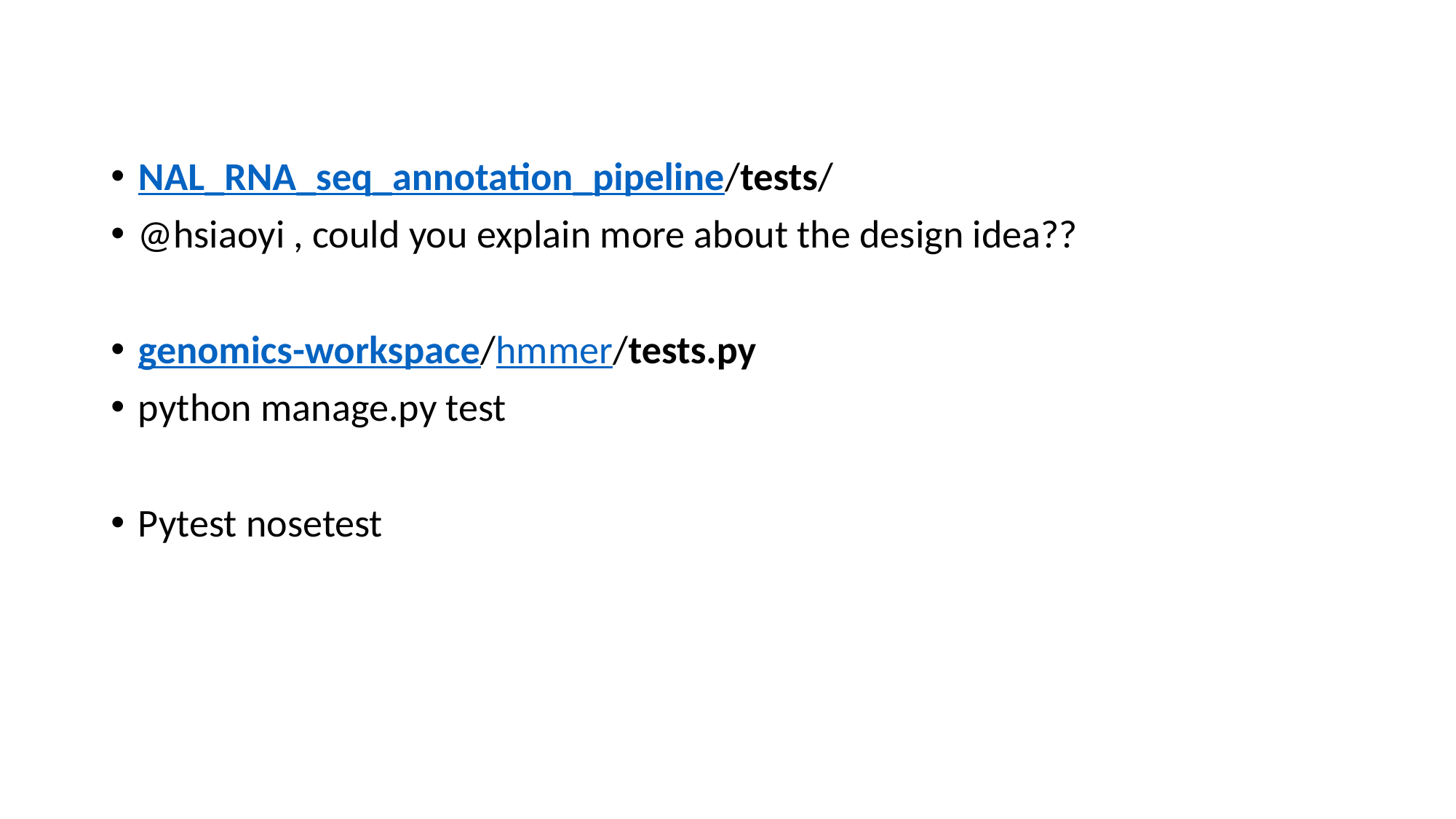

#
NAL_RNA_seq_annotation_pipeline/tests/
@hsiaoyi , could you explain more about the design idea??

genomics-workspace/hmmer/tests.py
python manage.py test

Pytest nosetest